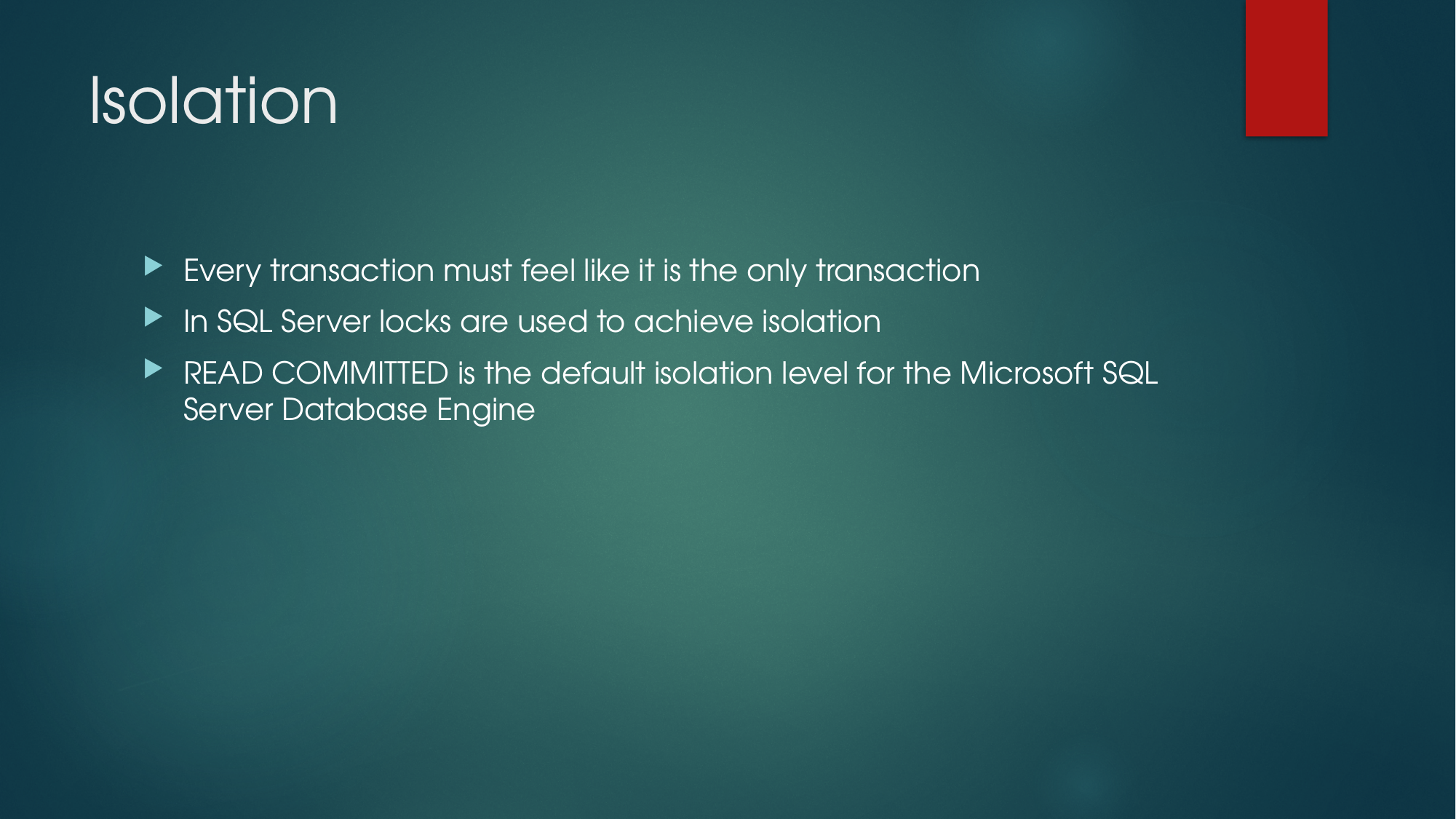

# Isolation
Every transaction must feel like it is the only transaction
In SQL Server locks are used to achieve isolation
READ COMMITTED is the default isolation level for the Microsoft SQL Server Database Engine